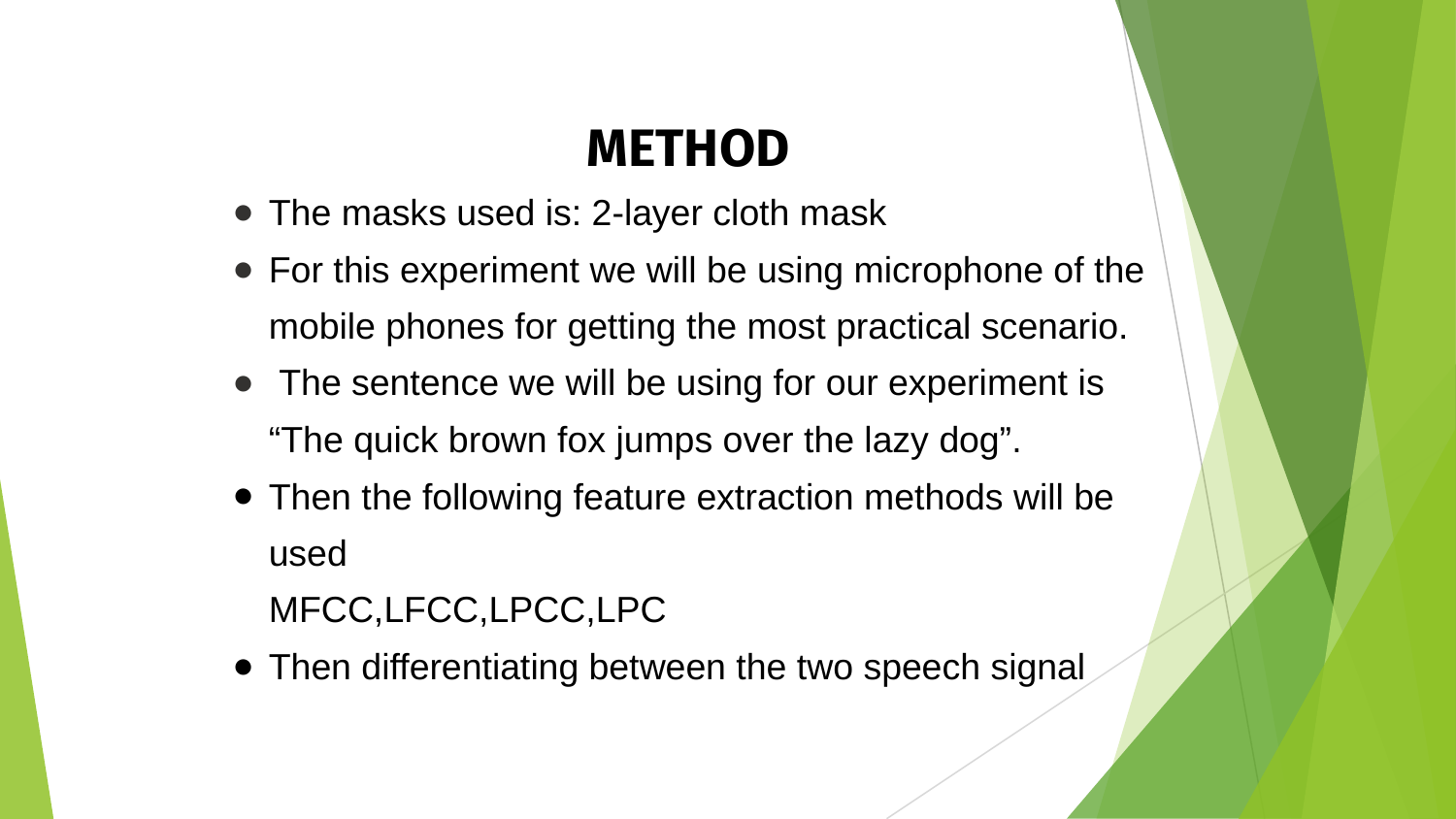

METHOD
The masks used is: 2-layer cloth mask
For this experiment we will be using microphone of the mobile phones for getting the most practical scenario.
 The sentence we will be using for our experiment is “The quick brown fox jumps over the lazy dog”.
Then the following feature extraction methods will be used
MFCC,LFCC,LPCC,LPC
Then differentiating between the two speech signal